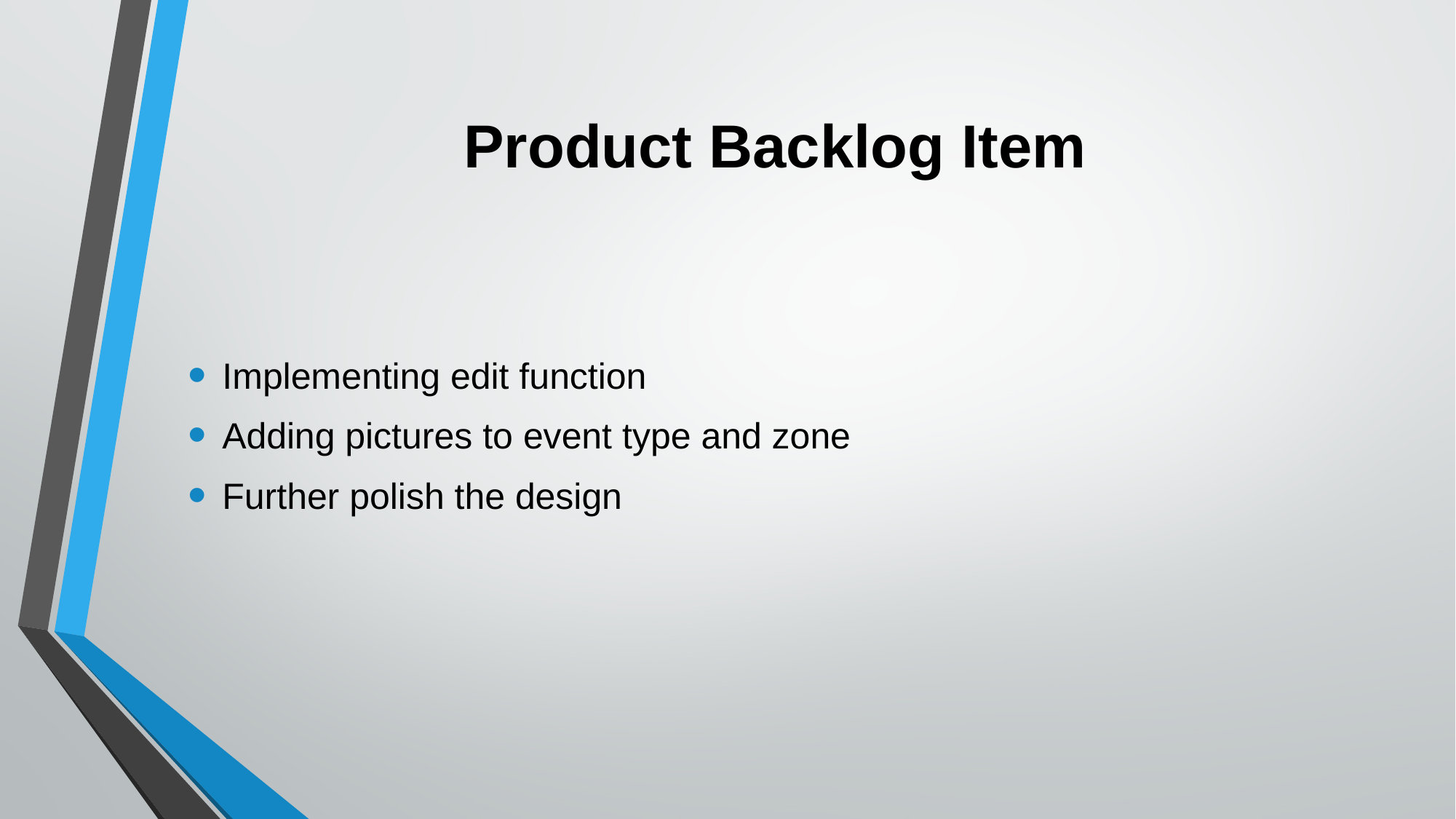

# Product Backlog Item
Implementing edit function
Adding pictures to event type and zone
Further polish the design